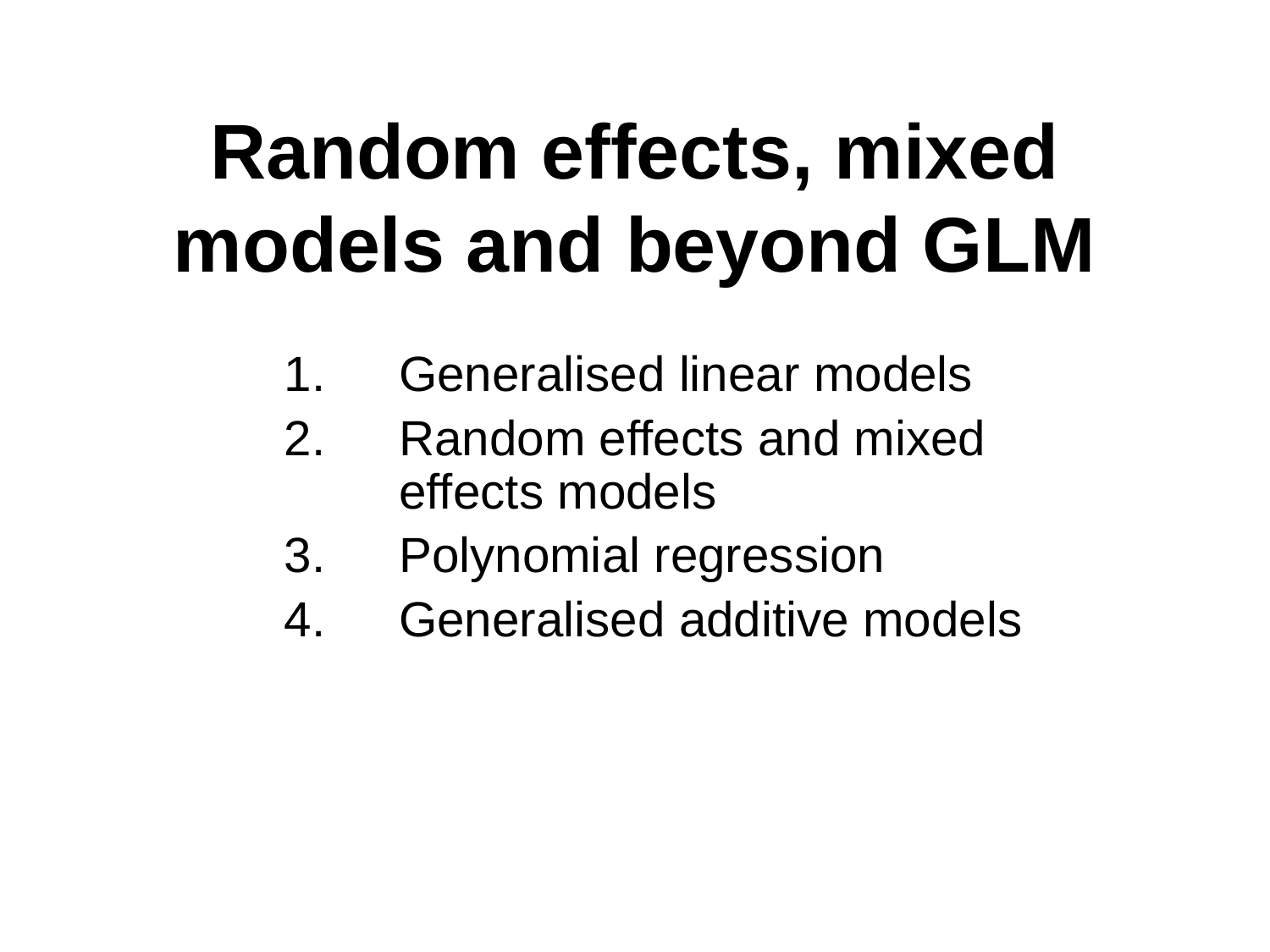

Random effects, mixed models and beyond GLM
Generalised linear models
Random effects and mixed effects models
Polynomial regression
Generalised additive models